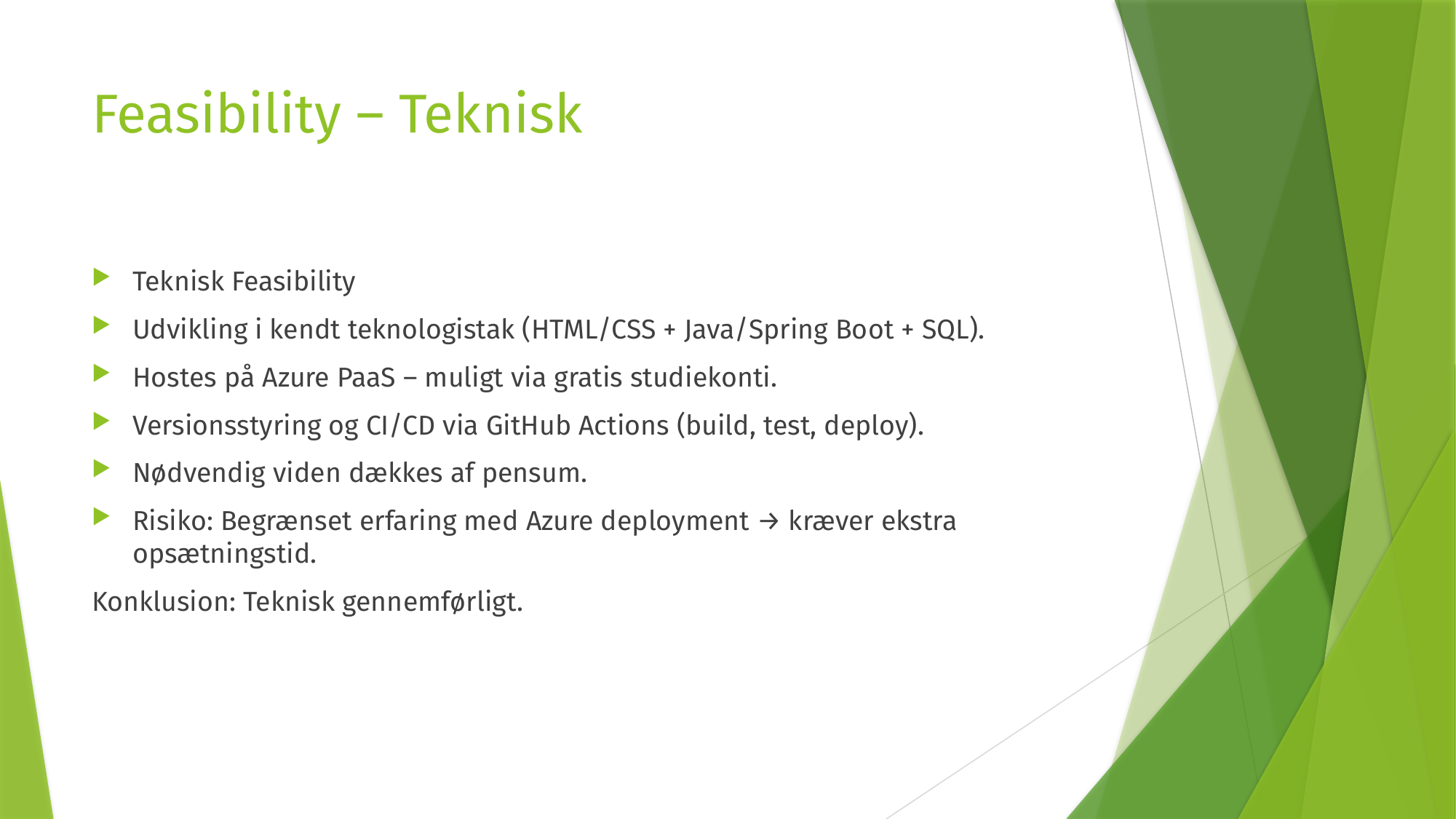

# Feasibility – Teknisk
Teknisk Feasibility
Udvikling i kendt teknologistak (HTML/CSS + Java/Spring Boot + SQL).
Hostes på Azure PaaS – muligt via gratis studiekonti.
Versionsstyring og CI/CD via GitHub Actions (build, test, deploy).
Nødvendig viden dækkes af pensum.
Risiko: Begrænset erfaring med Azure deployment → kræver ekstra opsætningstid.
Konklusion: Teknisk gennemførligt.